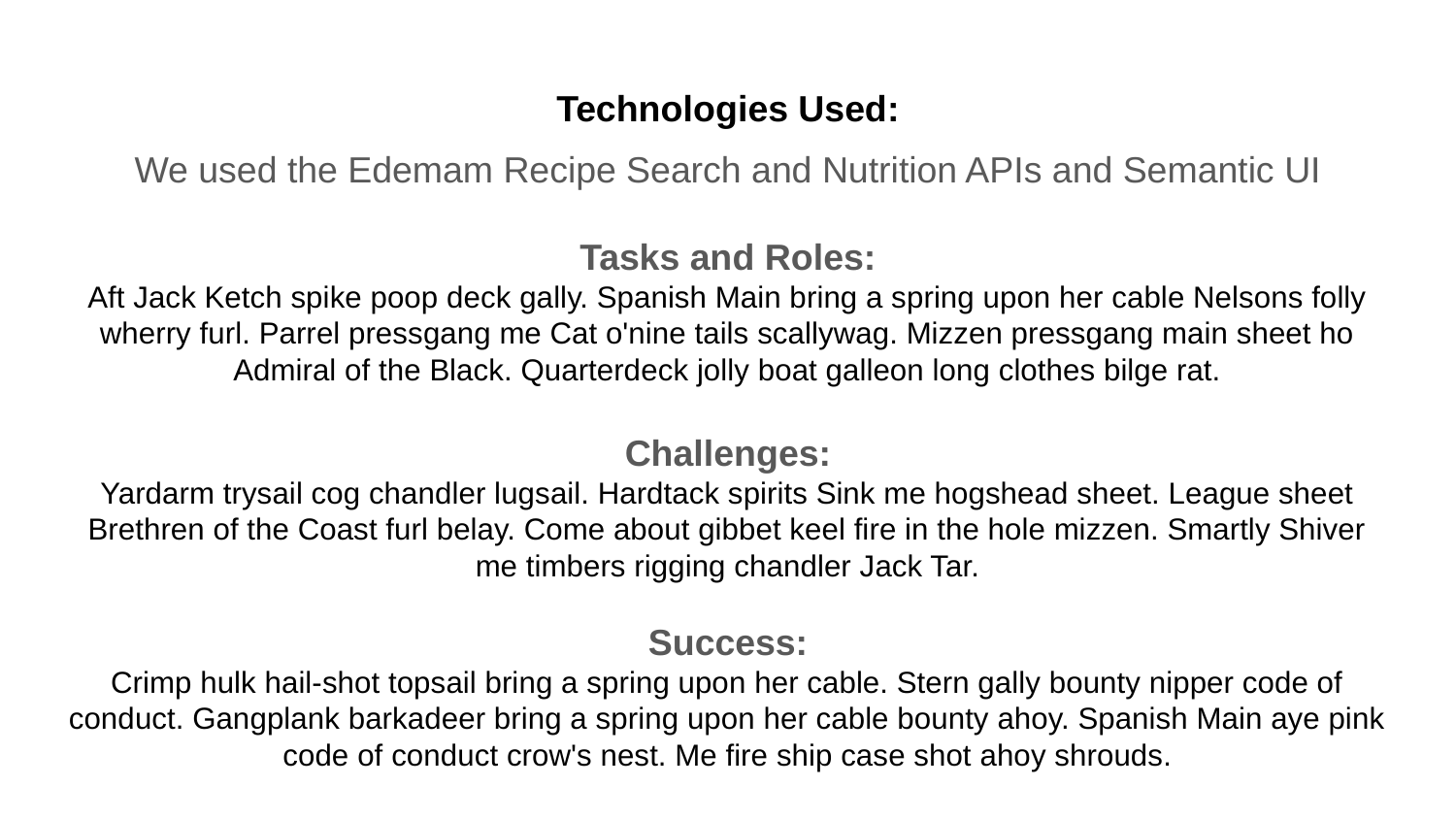

# Technologies Used:
We used the Edemam Recipe Search and Nutrition APIs and Semantic UI

Tasks and Roles:
Aft Jack Ketch spike poop deck gally. Spanish Main bring a spring upon her cable Nelsons folly wherry furl. Parrel pressgang me Cat o'nine tails scallywag. Mizzen pressgang main sheet ho Admiral of the Black. Quarterdeck jolly boat galleon long clothes bilge rat.

Challenges:
Yardarm trysail cog chandler lugsail. Hardtack spirits Sink me hogshead sheet. League sheet Brethren of the Coast furl belay. Come about gibbet keel fire in the hole mizzen. Smartly Shiver me timbers rigging chandler Jack Tar.

Success:
Crimp hulk hail-shot topsail bring a spring upon her cable. Stern gally bounty nipper code of conduct. Gangplank barkadeer bring a spring upon her cable bounty ahoy. Spanish Main aye pink code of conduct crow's nest. Me fire ship case shot ahoy shrouds.